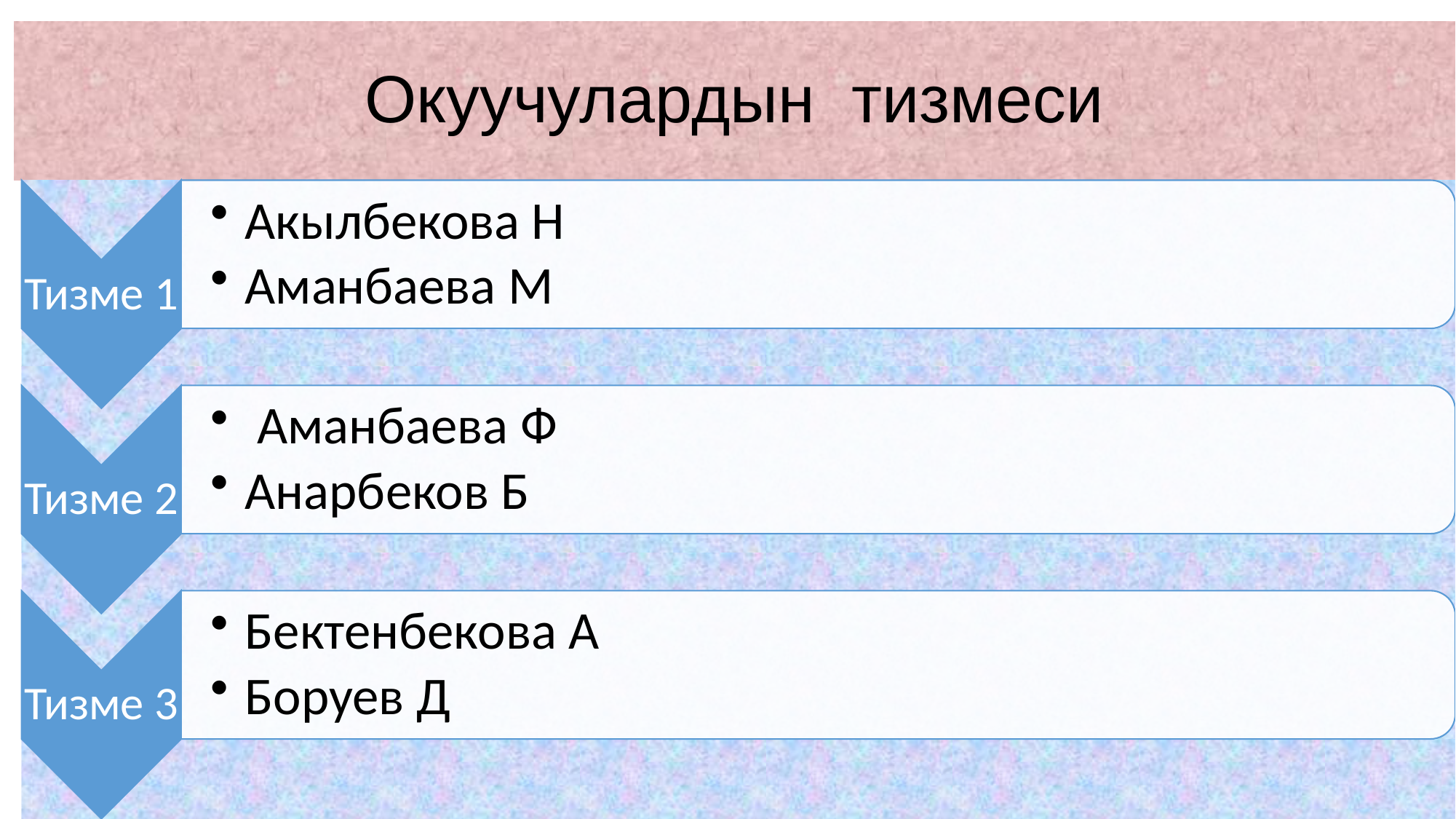

# Окуучулардын  тизмеси
Тизме 1
Акылбекова Н
Аманбаева М
Тизме 2
 Аманбаева Ф
Анарбеков Б
Тизме 3
Бектенбекова А
Боруев Д